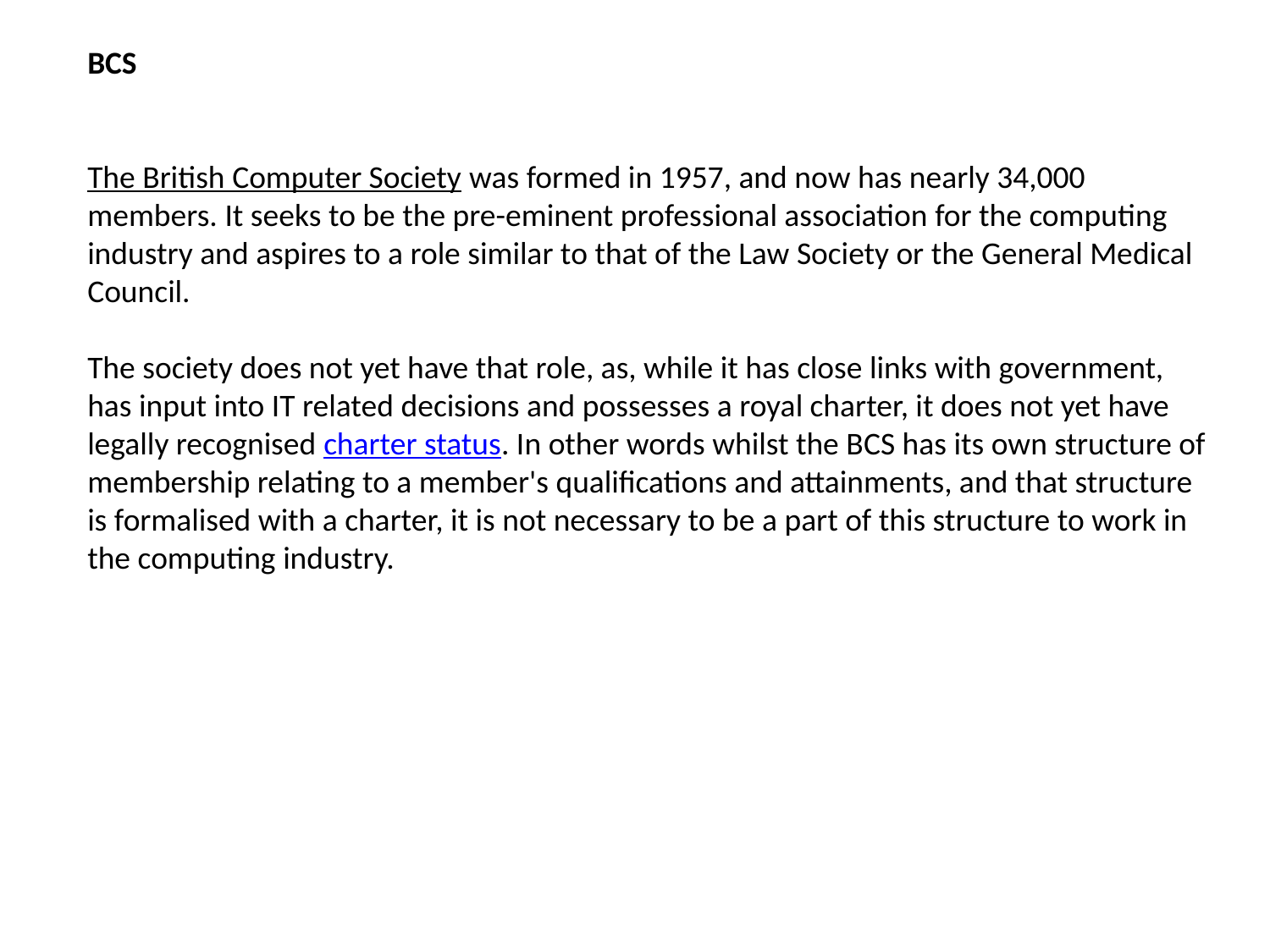

BCS

The British Computer Society was formed in 1957, and now has nearly 34,000 members. It seeks to be the pre-eminent professional association for the computing industry and aspires to a role similar to that of the Law Society or the General Medical Council.

The society does not yet have that role, as, while it has close links with government, has input into IT related decisions and possesses a royal charter, it does not yet have legally recognised charter status. In other words whilst the BCS has its own structure of membership relating to a member's qualifications and attainments, and that structure is formalised with a charter, it is not necessary to be a part of this structure to work in the computing industry.